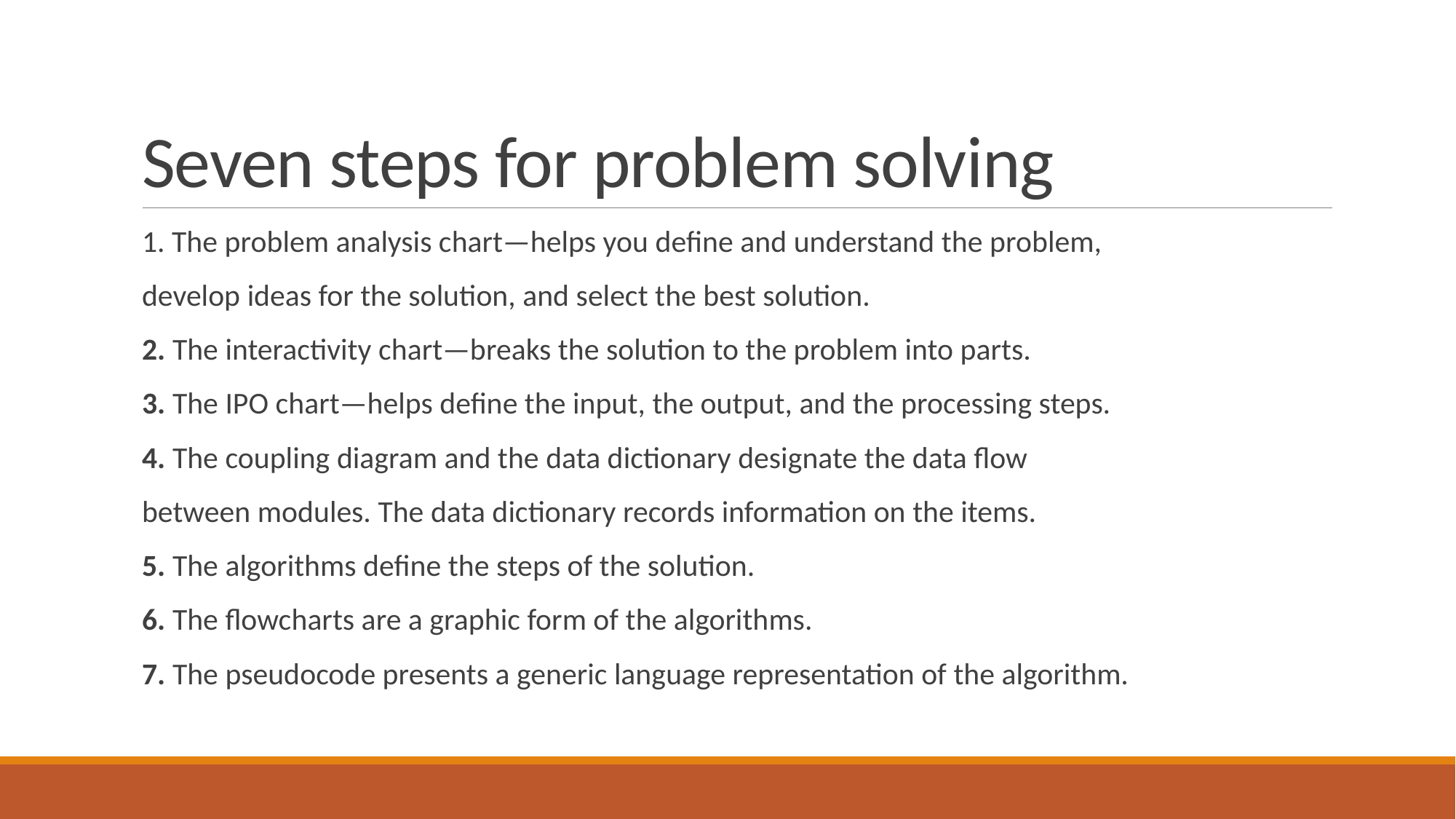

# Seven steps for problem solving
1. The problem analysis chart—helps you define and understand the problem,
develop ideas for the solution, and select the best solution.
2. The interactivity chart—breaks the solution to the problem into parts.
3. The IPO chart—helps define the input, the output, and the processing steps.
4. The coupling diagram and the data dictionary designate the data flow
between modules. The data dictionary records information on the items.
5. The algorithms define the steps of the solution.
6. The flowcharts are a graphic form of the algorithms.
7. The pseudocode presents a generic language representation of the algorithm.